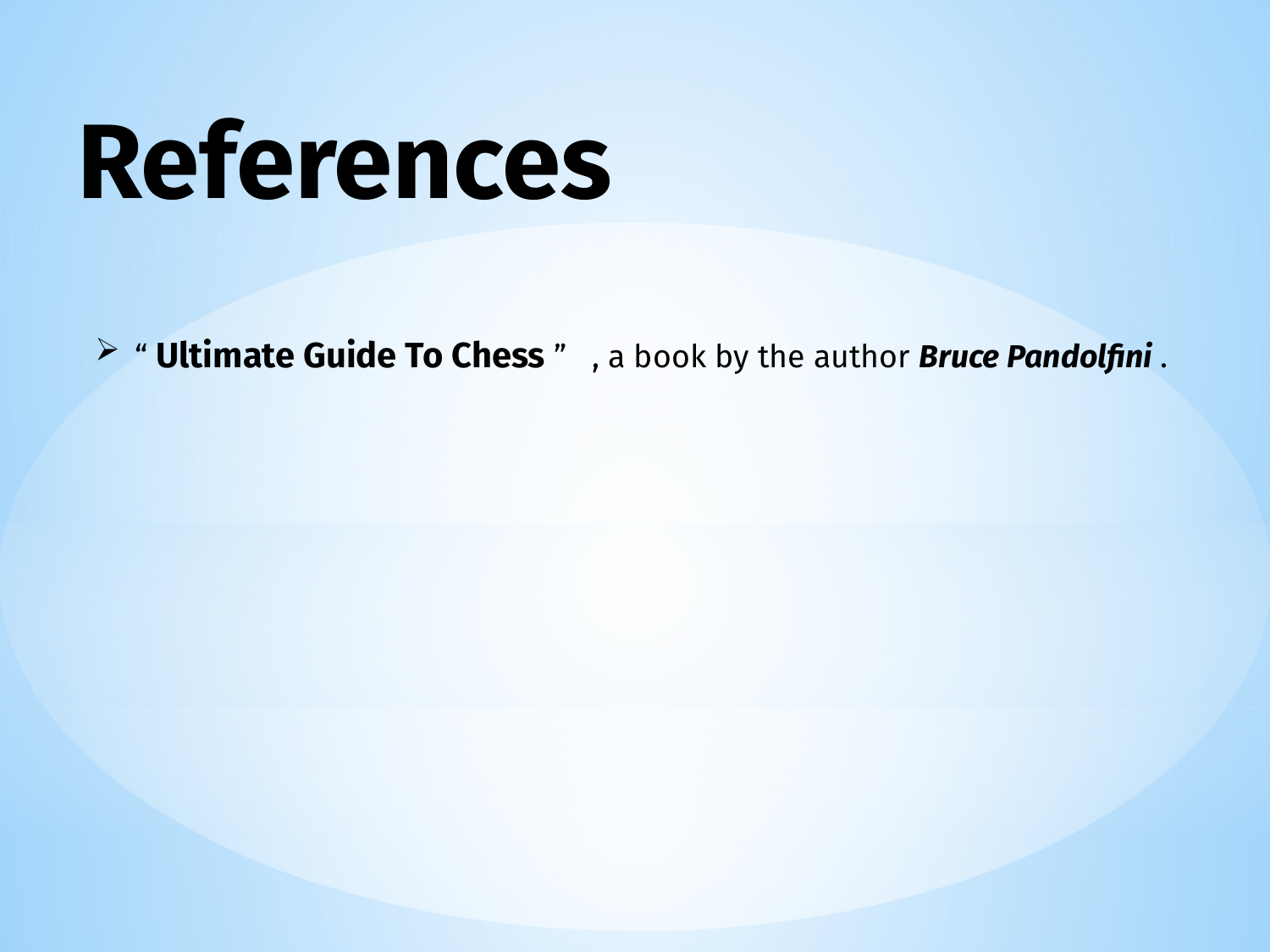

# References
“ Ultimate Guide To Chess ”   , a book by the author Bruce Pandolfini .